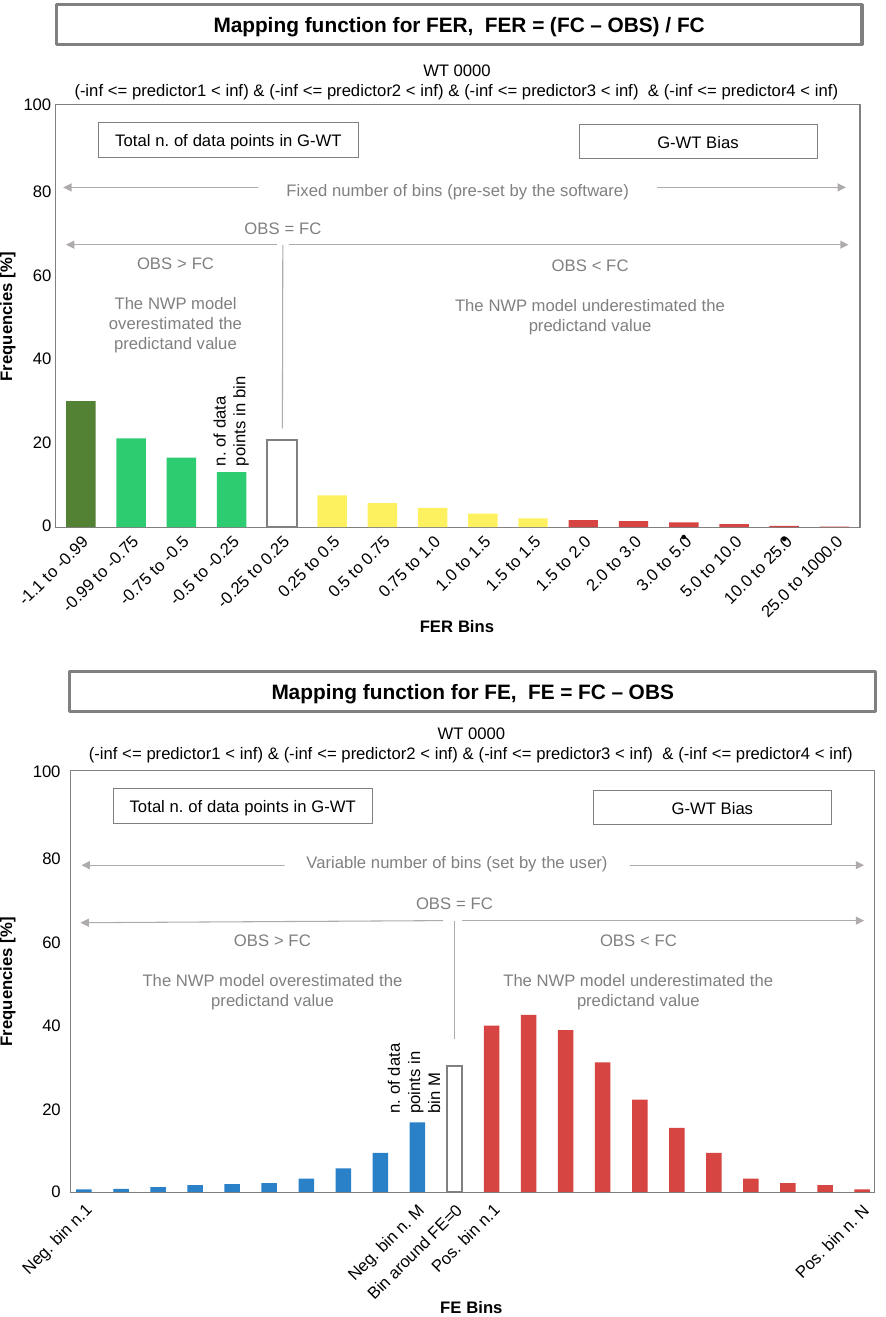

Mapping function for FER,  FER = (FC – OBS) / FC
WT 0000
(-inf <= predictor1 < inf) & (-inf <= predictor2 < inf) & (-inf <= predictor3 < inf)  & (-inf <= predictor4 < inf)
100
Frequencies [%]

Total n. of data points in G-WT
G-WT Bias
Fixed number of bins (pre-set by the software)
80
OBS = FC
OBS > FC

The NWP model overestimated the predictand value
OBS < FC

The NWP model underestimated the predictand value
60
40
n. of data points in bin

20

0

.

.

-1.1 to -0.99
-0.99 to -0.75
-0.75 to -0.5
-0.5 to -0.25
-0.25 to 0.25
0.25 to 0.5
0.5 to 0.75
0.75 to 1.0
1.0 to 1.5
1.5 to 1.5
1.5 to 2.0
2.0 to 3.0
3.0 to 5.0
5.0 to 10.0
10.0 to 25.0
25.0 to 1000.0
FER Bins
Mapping function for FE,  FE = FC – OBS
WT 0000
(-inf <= predictor1 < inf) & (-inf <= predictor2 < inf) & (-inf <= predictor3 < inf)  & (-inf <= predictor4 < inf)
100
Frequencies [%]

Total n. of data points in G-WT
G-WT Bias
80
Variable number of bins (set by the user)
OBS = FC
OBS > FC

The NWP model overestimated the predictand value
OBS < FC

The NWP model underestimated the predictand value
60
40

n. of data points in bin M

20

0

Neg. bin n.1
Neg. bin n. M
Bin around FE=0
Pos. bin n.1
Pos. bin n. N
FE Bins